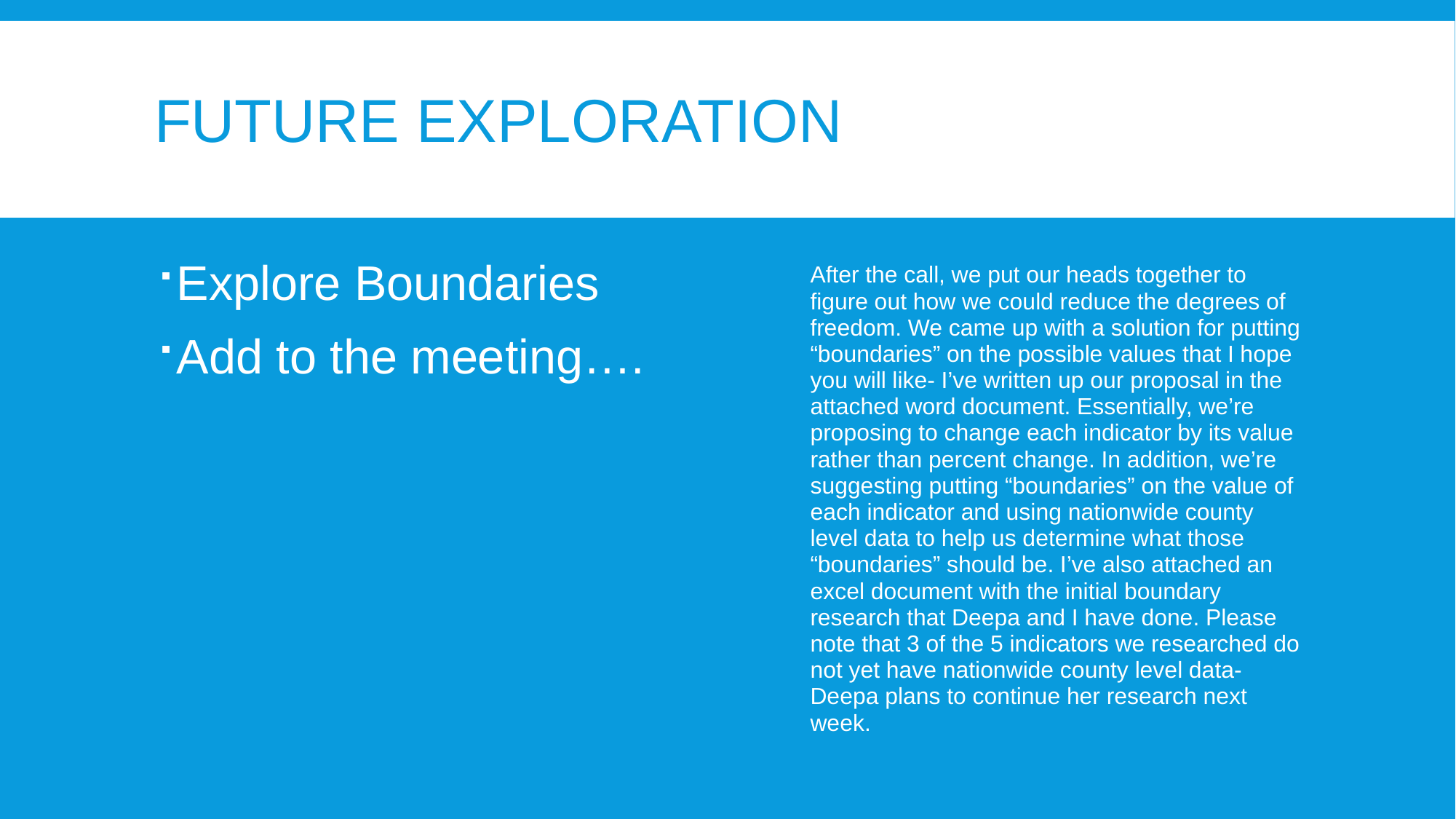

# Future Exploration
Explore Boundaries
Add to the meeting….
After the call, we put our heads together to figure out how we could reduce the degrees of freedom. We came up with a solution for putting “boundaries” on the possible values that I hope you will like- I’ve written up our proposal in the attached word document. Essentially, we’re proposing to change each indicator by its value rather than percent change. In addition, we’re suggesting putting “boundaries” on the value of each indicator and using nationwide county level data to help us determine what those “boundaries” should be. I’ve also attached an excel document with the initial boundary research that Deepa and I have done. Please note that 3 of the 5 indicators we researched do not yet have nationwide county level data- Deepa plans to continue her research next week.